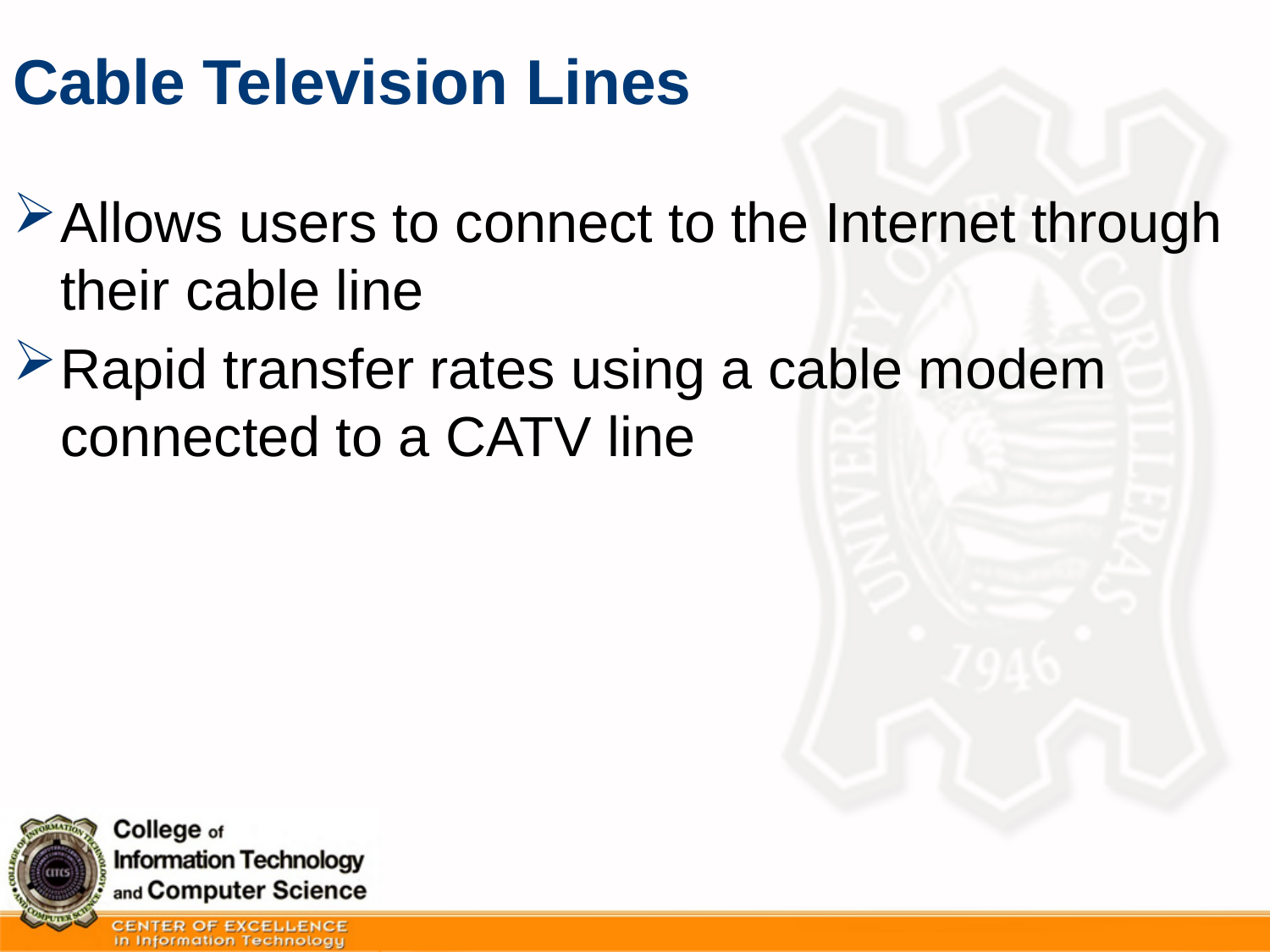

# Cable Television Lines
Allows users to connect to the Internet through their cable line
Rapid transfer rates using a cable modem connected to a CATV line